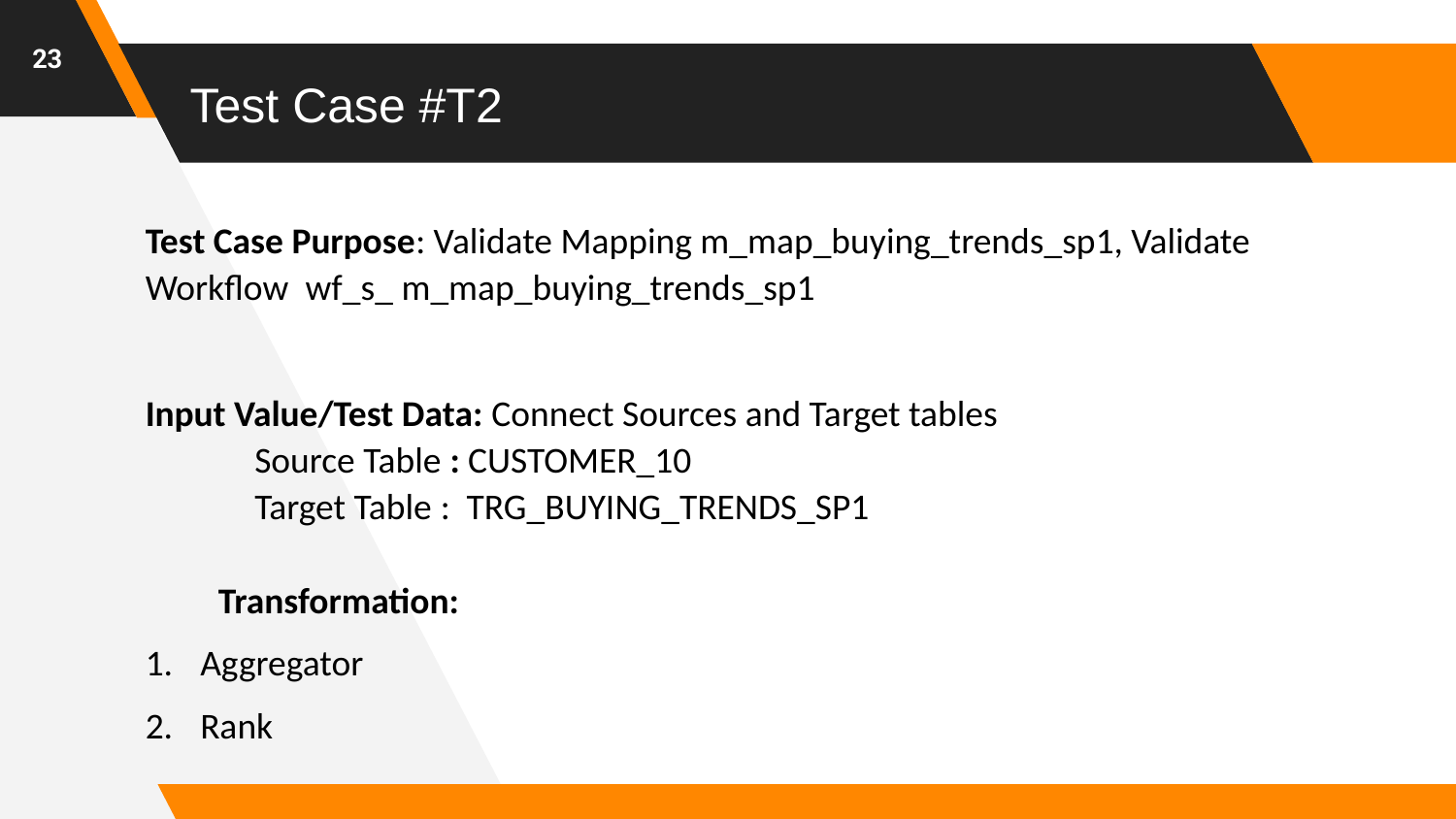

23
# Test Case #T2
Test Case Purpose: Validate Mapping m_map_buying_trends_sp1, Validate Workflow  wf_s_ m_map_buying_trends_sp1

Input Value/Test Data: Connect Sources and Target tables
Source Table : CUSTOMER_10
Target Table :  TRG_BUYING_TRENDS_SP1

Transformation:
Aggregator
Rank